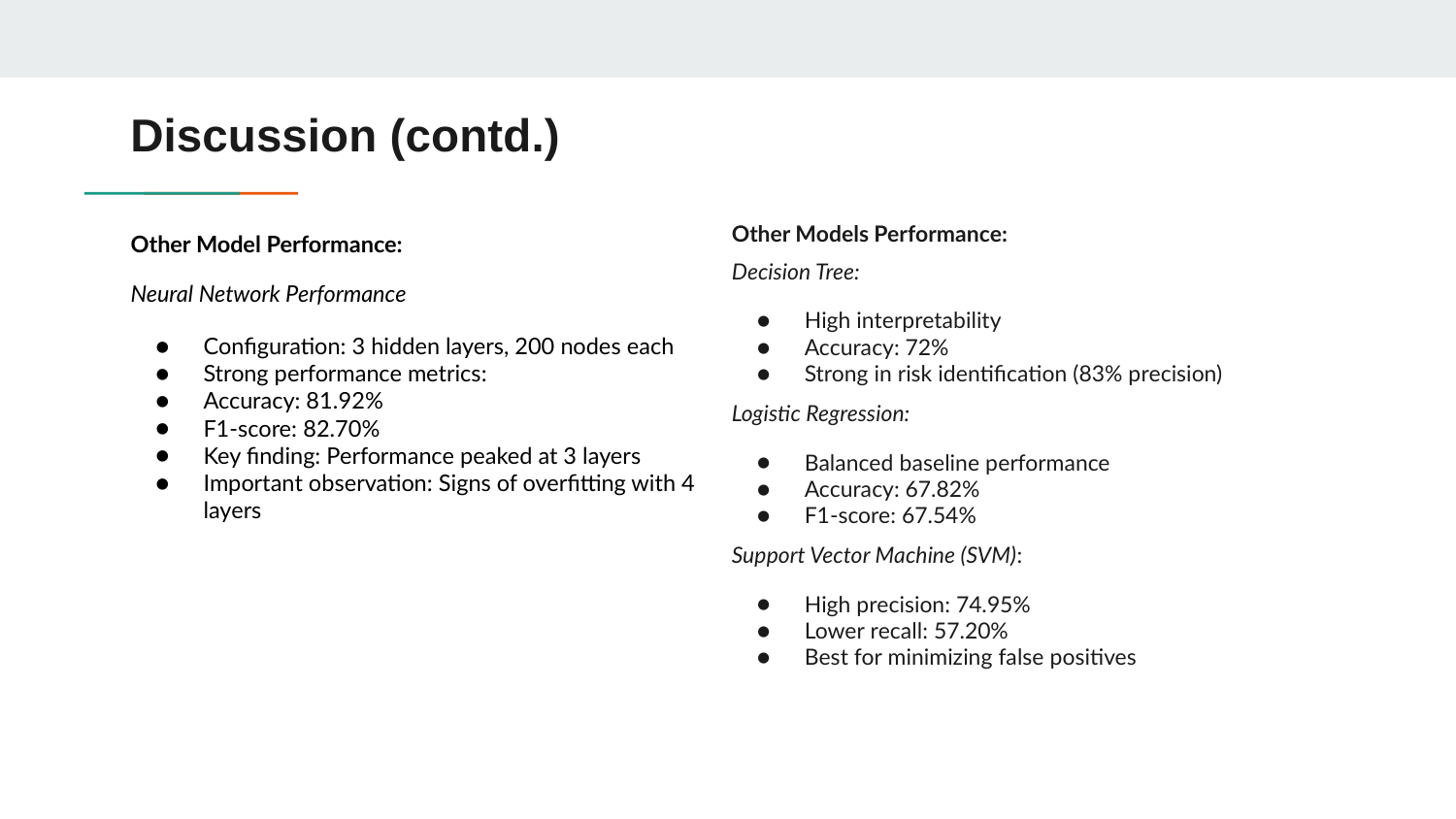

# Discussion (contd.)
Other Model Performance:
Neural Network Performance
Configuration: 3 hidden layers, 200 nodes each
Strong performance metrics:
Accuracy: 81.92%
F1-score: 82.70%
Key finding: Performance peaked at 3 layers
Important observation: Signs of overfitting with 4 layers

Other Models Performance:
Decision Tree:
High interpretability
Accuracy: 72%
Strong in risk identification (83% precision)
Logistic Regression:
Balanced baseline performance
Accuracy: 67.82%
F1-score: 67.54%
Support Vector Machine (SVM):
High precision: 74.95%
Lower recall: 57.20%
Best for minimizing false positives